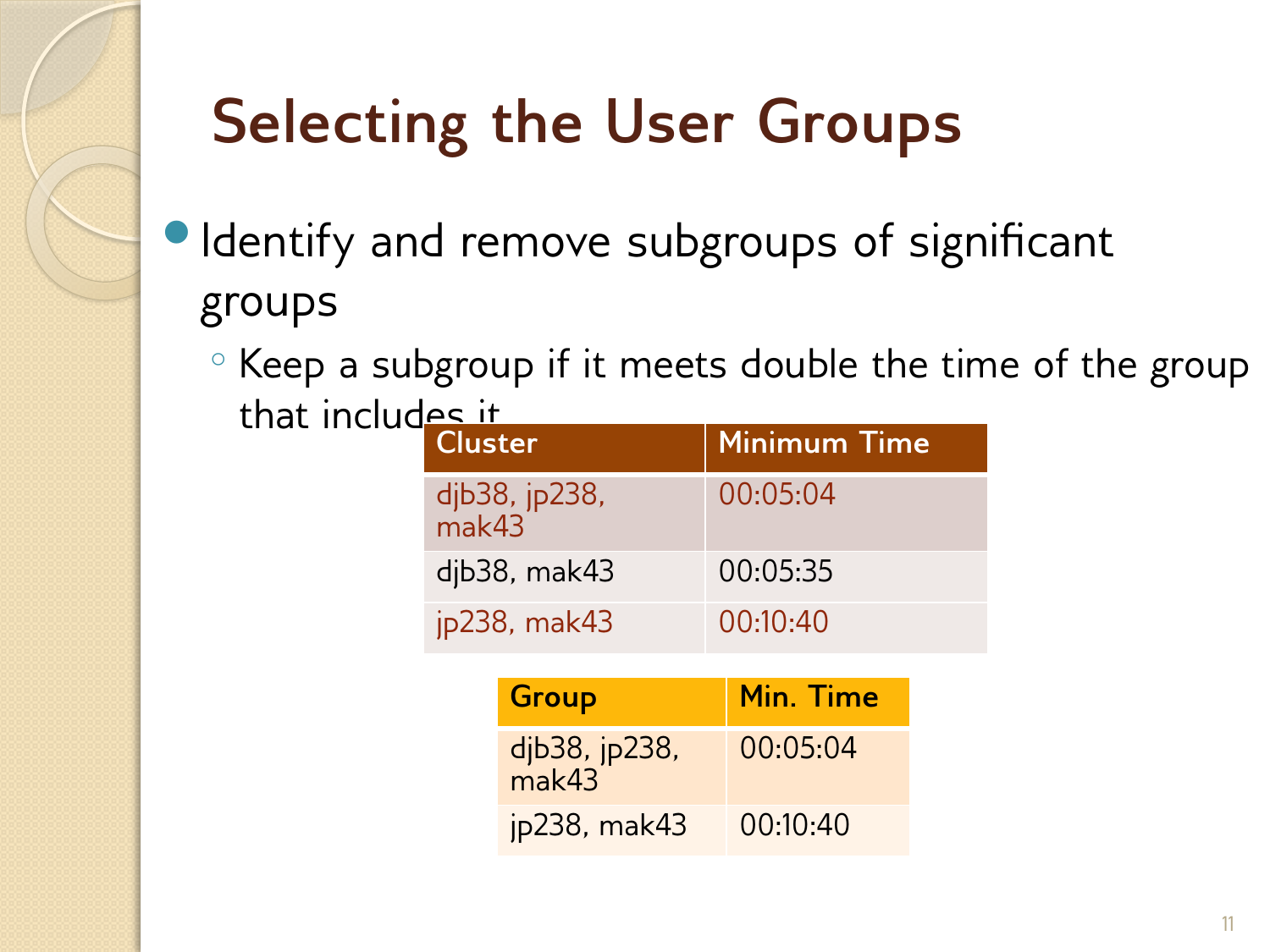

# Selecting the User Groups
Identify and remove subgroups of significant groups
Keep a subgroup if it meets double the time of the group that includes it
| Cluster | Minimum Time |
| --- | --- |
| djb38, jp238, mak43 | 00:05:04 |
| djb38, mak43 | 00:05:35 |
| jp238, mak43 | 00:10:40 |
| Group | Min. Time |
| --- | --- |
| djb38, jp238, mak43 | 00:05:04 |
| jp238, mak43 | 00:10:40 |
11